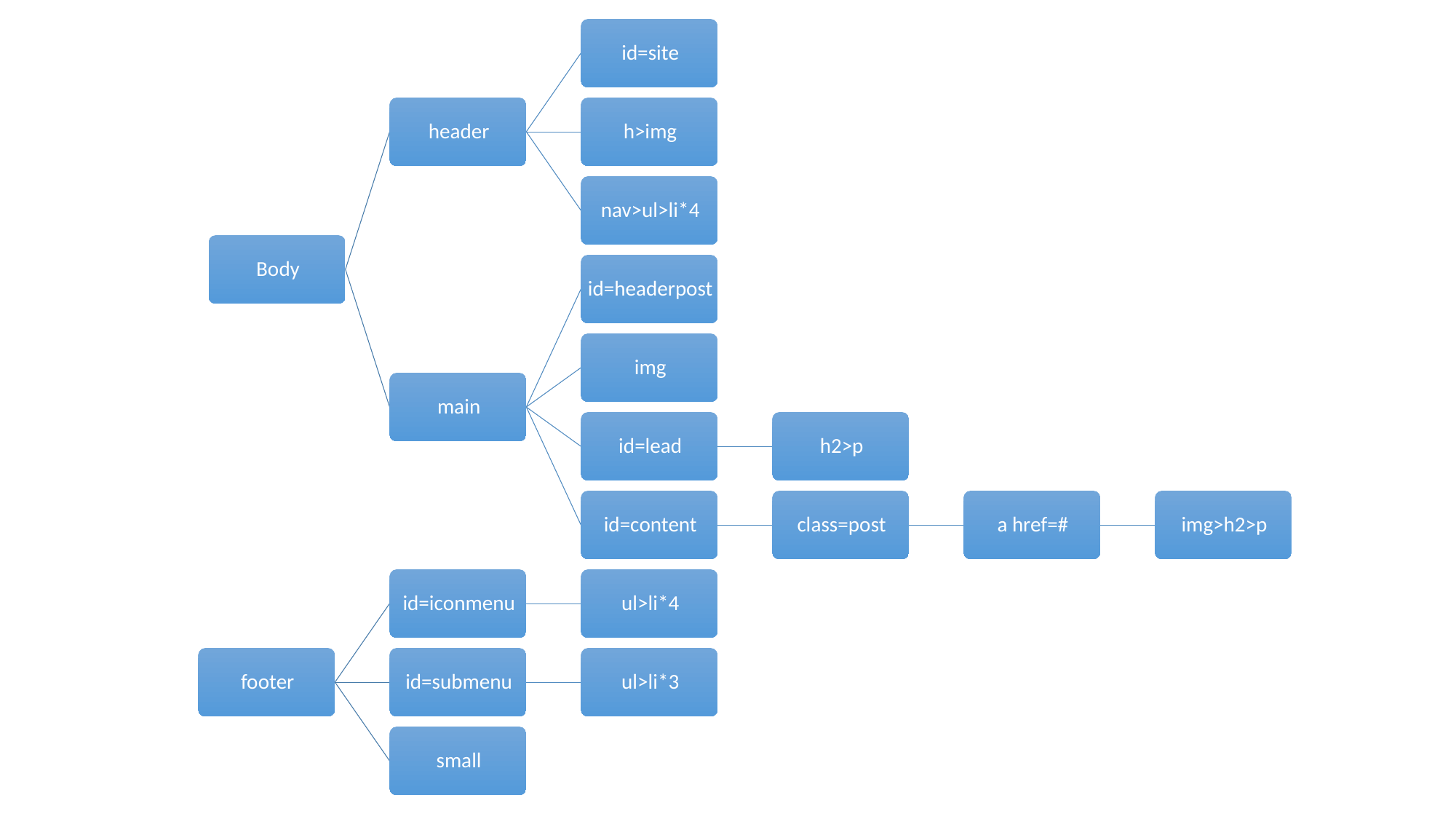

Body

header

id=site

h>img

nav>ul>li*4

main

id=headerpost

img

id=lead

h2>p

id=content

class=post

a href=#

img>h2>p
footer

id=iconmenu

ul>li*4

id=submenu

ul>li*3

small
#